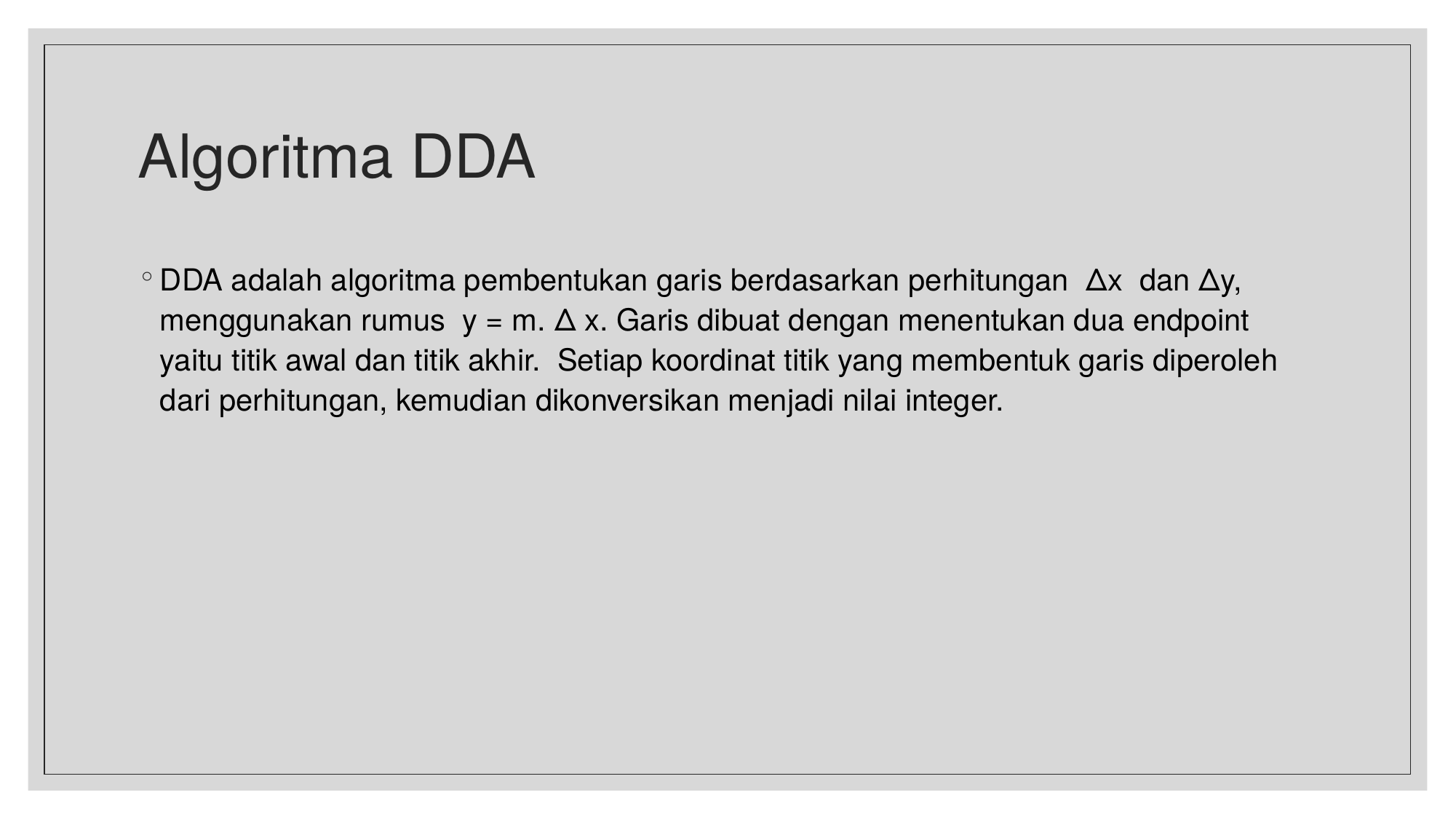

# Algoritma DDA
DDA adalah algoritma pembentukan garis berdasarkan perhitungan  Δx  dan Δy, menggunakan rumus  y = m. Δ x. Garis dibuat dengan menentukan dua endpoint yaitu titik awal dan titik akhir.  Setiap koordinat titik yang membentuk garis diperoleh dari perhitungan, kemudian dikonversikan menjadi nilai integer.